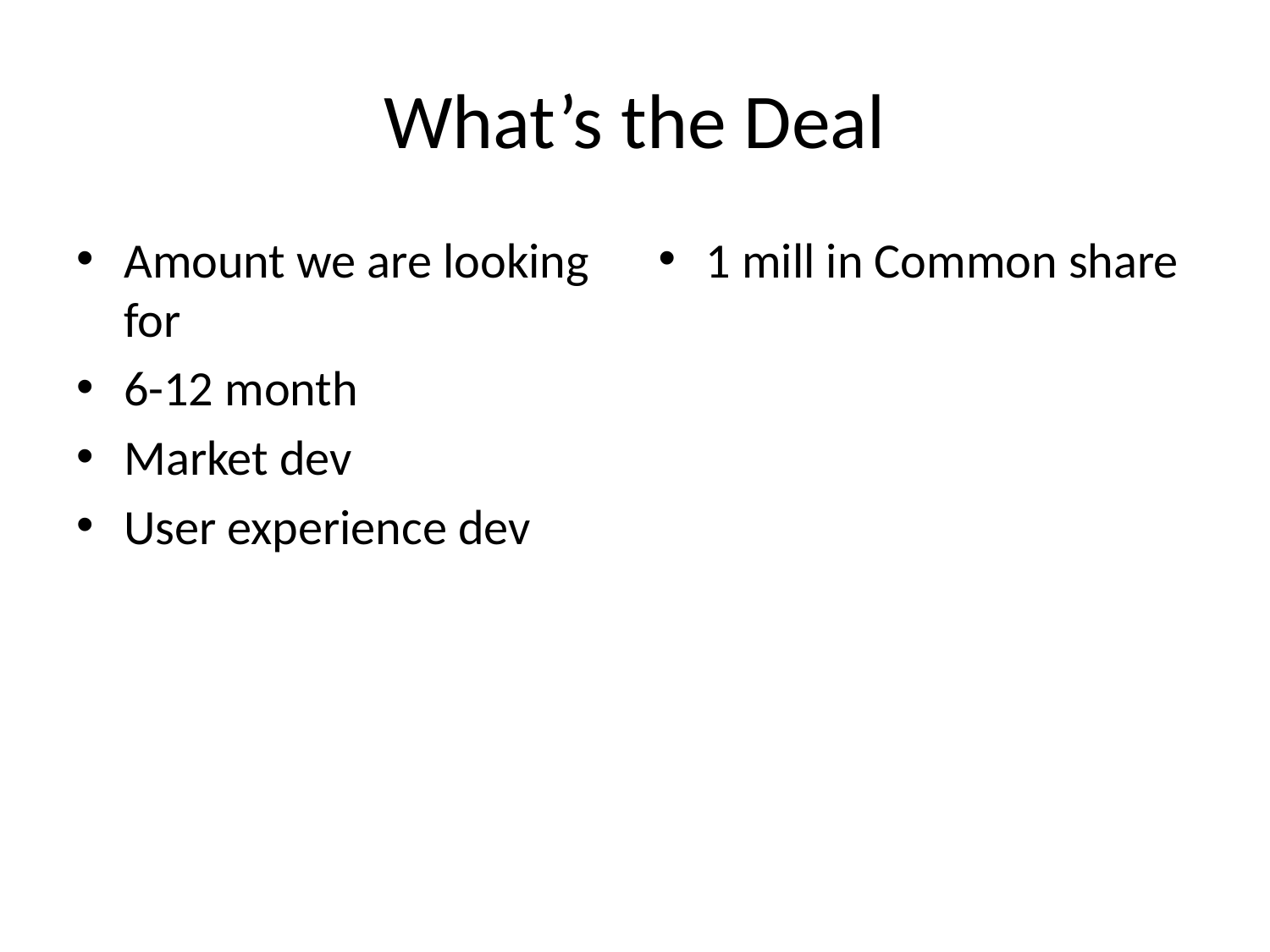

# What’s the Deal
Amount we are looking for
6-12 month
Market dev
User experience dev
1 mill in Common share